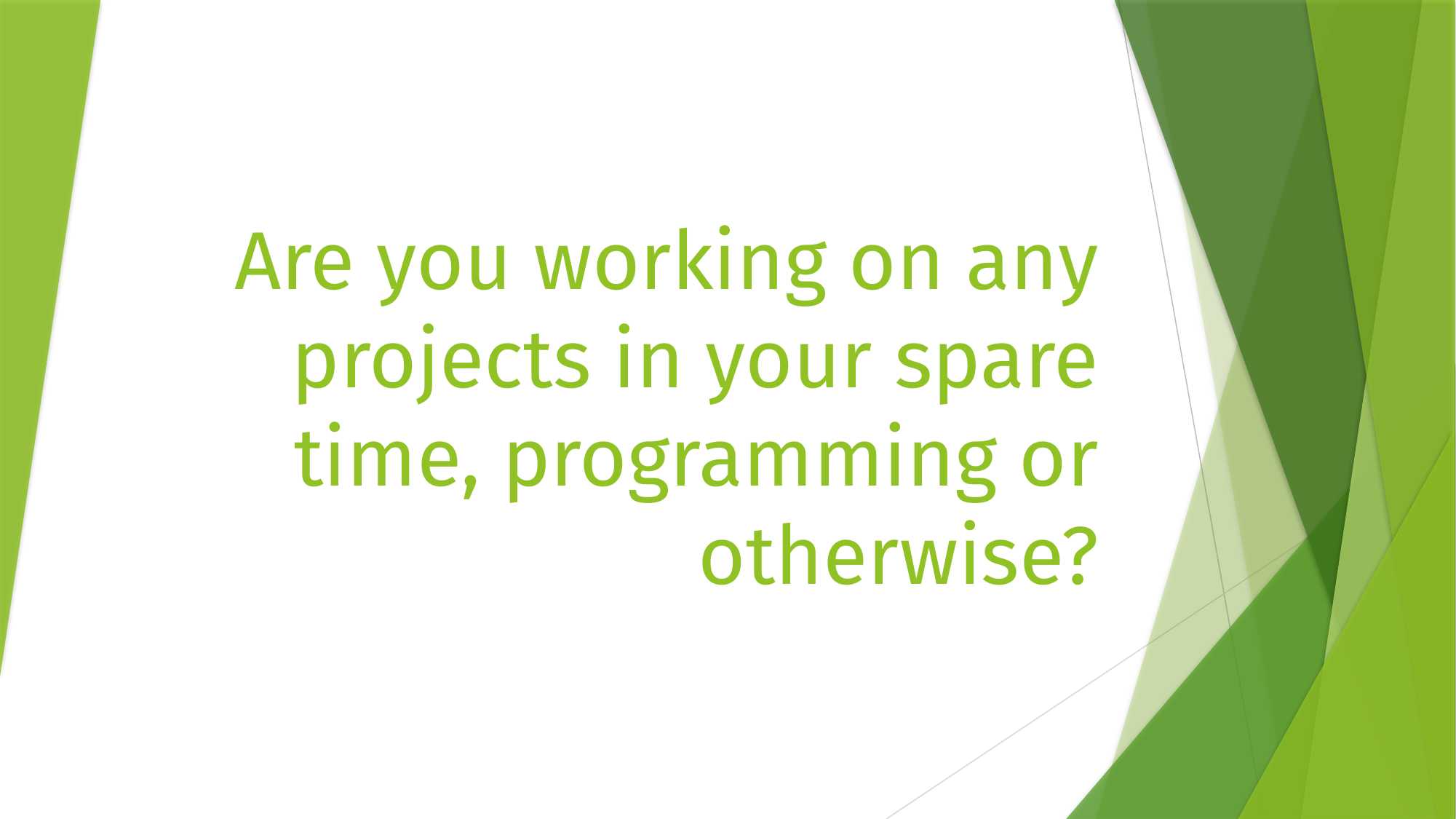

# Are you working on any projects in your spare time, programming or otherwise?